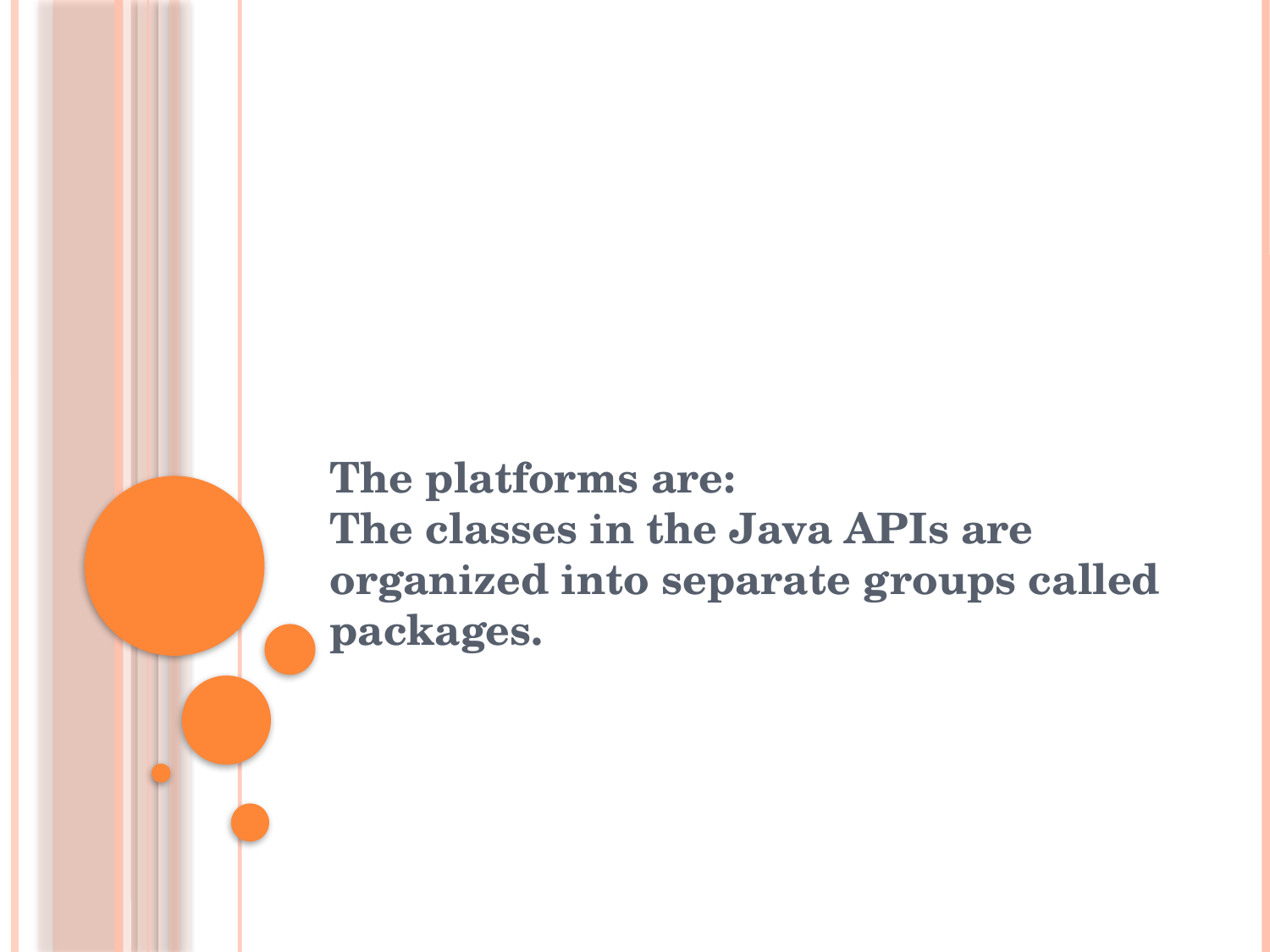

#
The platforms are:
The classes in the Java APIs are organized into separate groups called packages.